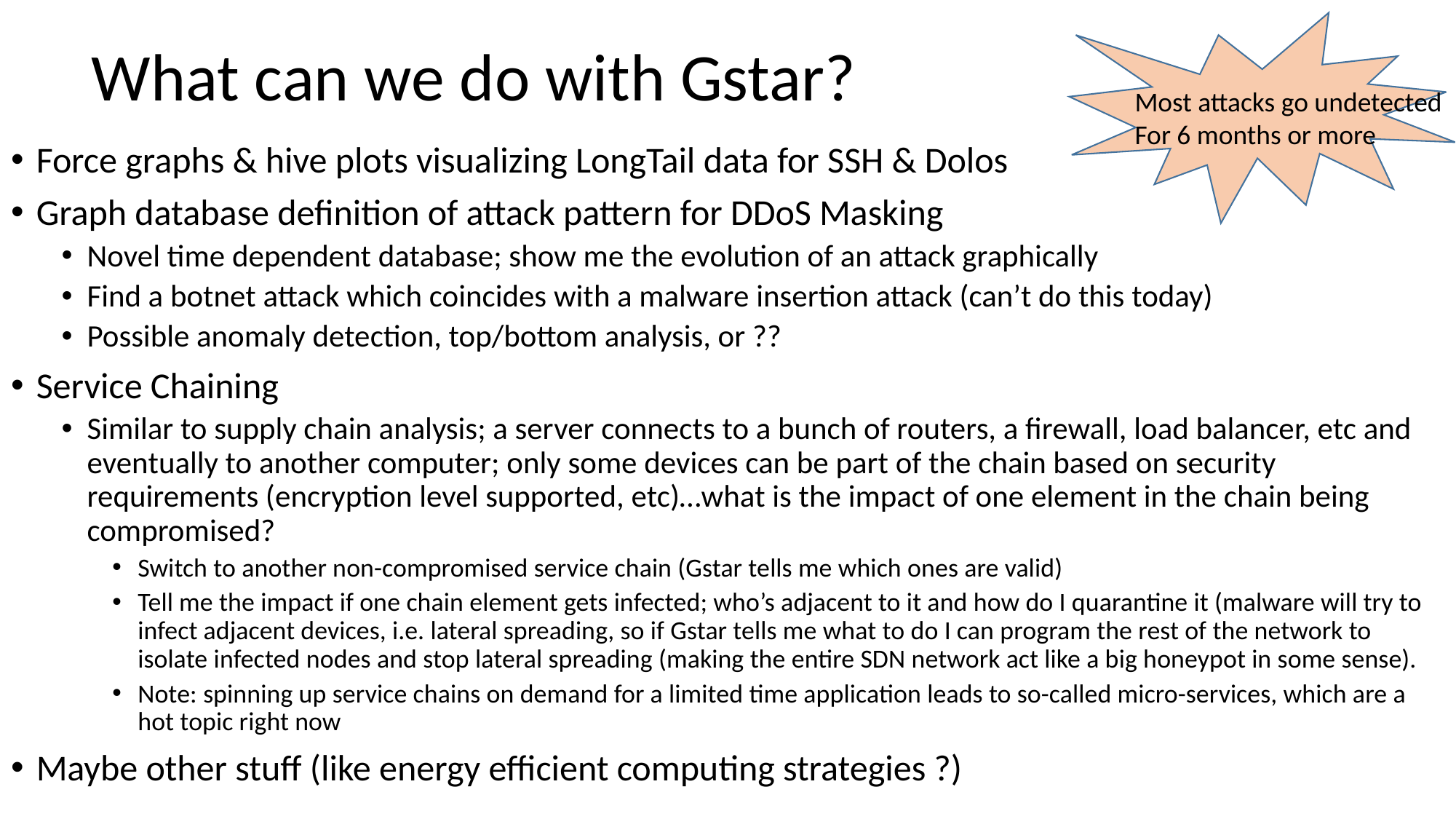

# What can we do with Gstar?

Most attacks go undetected
For 6 months or more
Force graphs & hive plots visualizing LongTail data for SSH & Dolos
Graph database definition of attack pattern for DDoS Masking
Novel time dependent database; show me the evolution of an attack graphically
Find a botnet attack which coincides with a malware insertion attack (can’t do this today)
Possible anomaly detection, top/bottom analysis, or ??
Service Chaining
Similar to supply chain analysis; a server connects to a bunch of routers, a firewall, load balancer, etc and eventually to another computer; only some devices can be part of the chain based on security requirements (encryption level supported, etc)…what is the impact of one element in the chain being compromised?
Switch to another non-compromised service chain (Gstar tells me which ones are valid)
Tell me the impact if one chain element gets infected; who’s adjacent to it and how do I quarantine it (malware will try to infect adjacent devices, i.e. lateral spreading, so if Gstar tells me what to do I can program the rest of the network to isolate infected nodes and stop lateral spreading (making the entire SDN network act like a big honeypot in some sense).
Note: spinning up service chains on demand for a limited time application leads to so-called micro-services, which are a hot topic right now
Maybe other stuff (like energy efficient computing strategies ?)